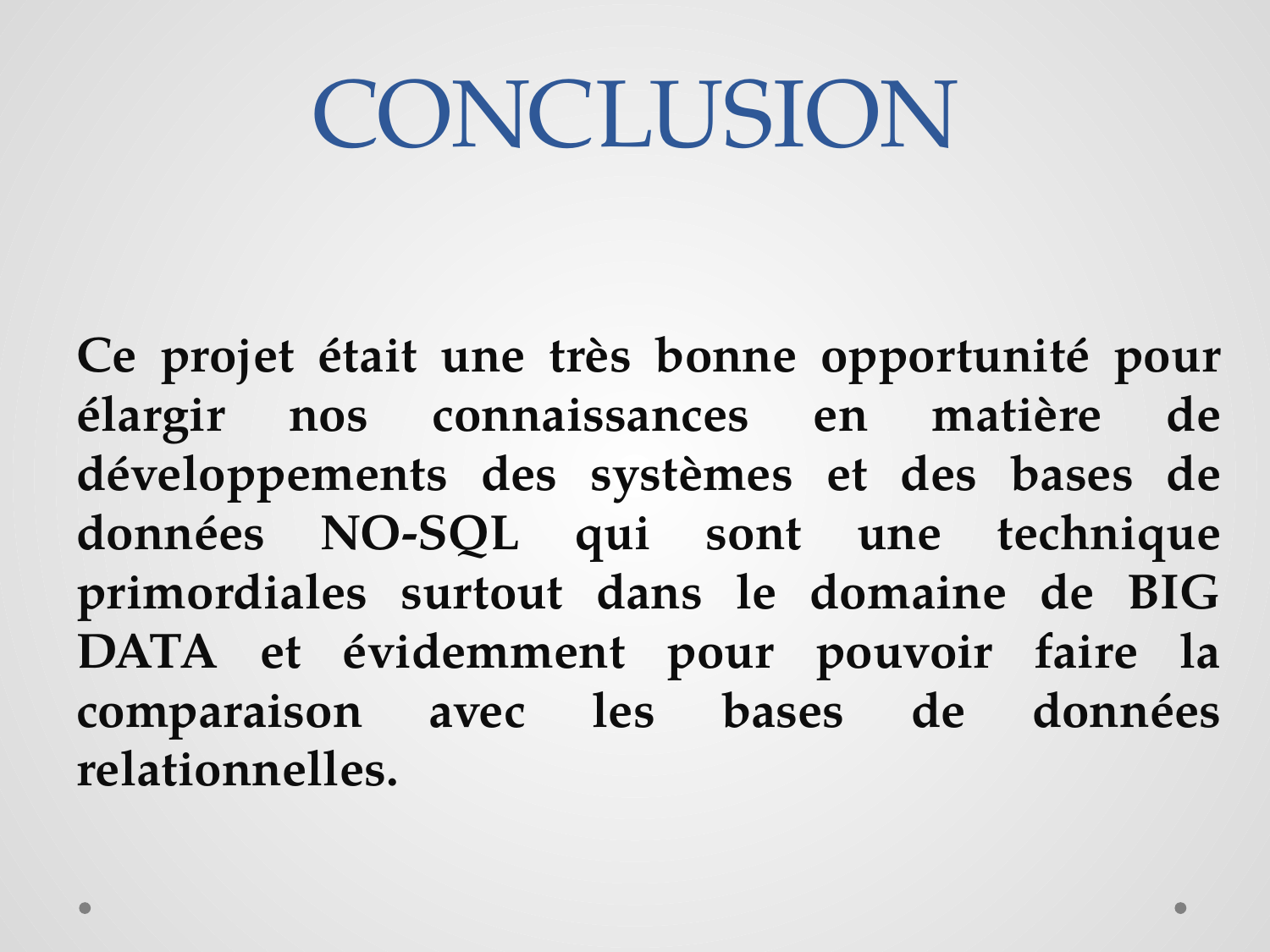

# CONCLUSION
Ce projet était une très bonne opportunité pour élargir nos connaissances en matière de développements des systèmes et des bases de données NO-SQL qui sont une technique primordiales surtout dans le domaine de BIG DATA et évidemment pour pouvoir faire la comparaison avec les bases de données relationnelles.